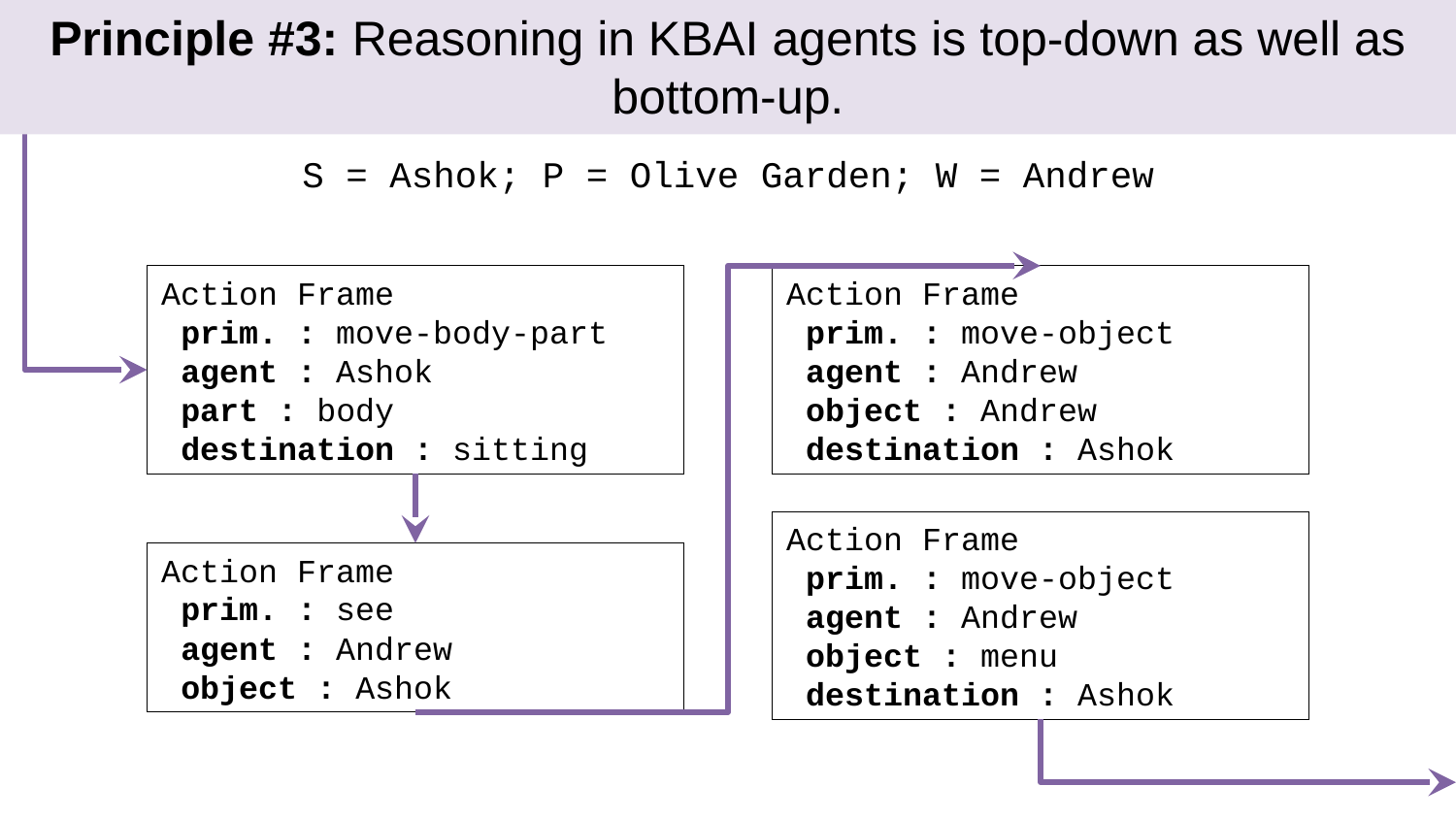

Principle #3: Reasoning in KBAI agents is top-down as well as bottom-up.
S = Ashok; P = Olive Garden; W = Andrew
Action Frame
 prim. : move-body-part
 agent : Ashok
 part : body
 destination : sitting
Action Frame
 prim. : move-object
 agent : Andrew
 object : Andrew
 destination : Ashok
Action Frame
 prim. : move-object
 agent : Andrew
 object : menu
 destination : Ashok
Action Frame
 prim. : see
 agent : Andrew
 object : Ashok